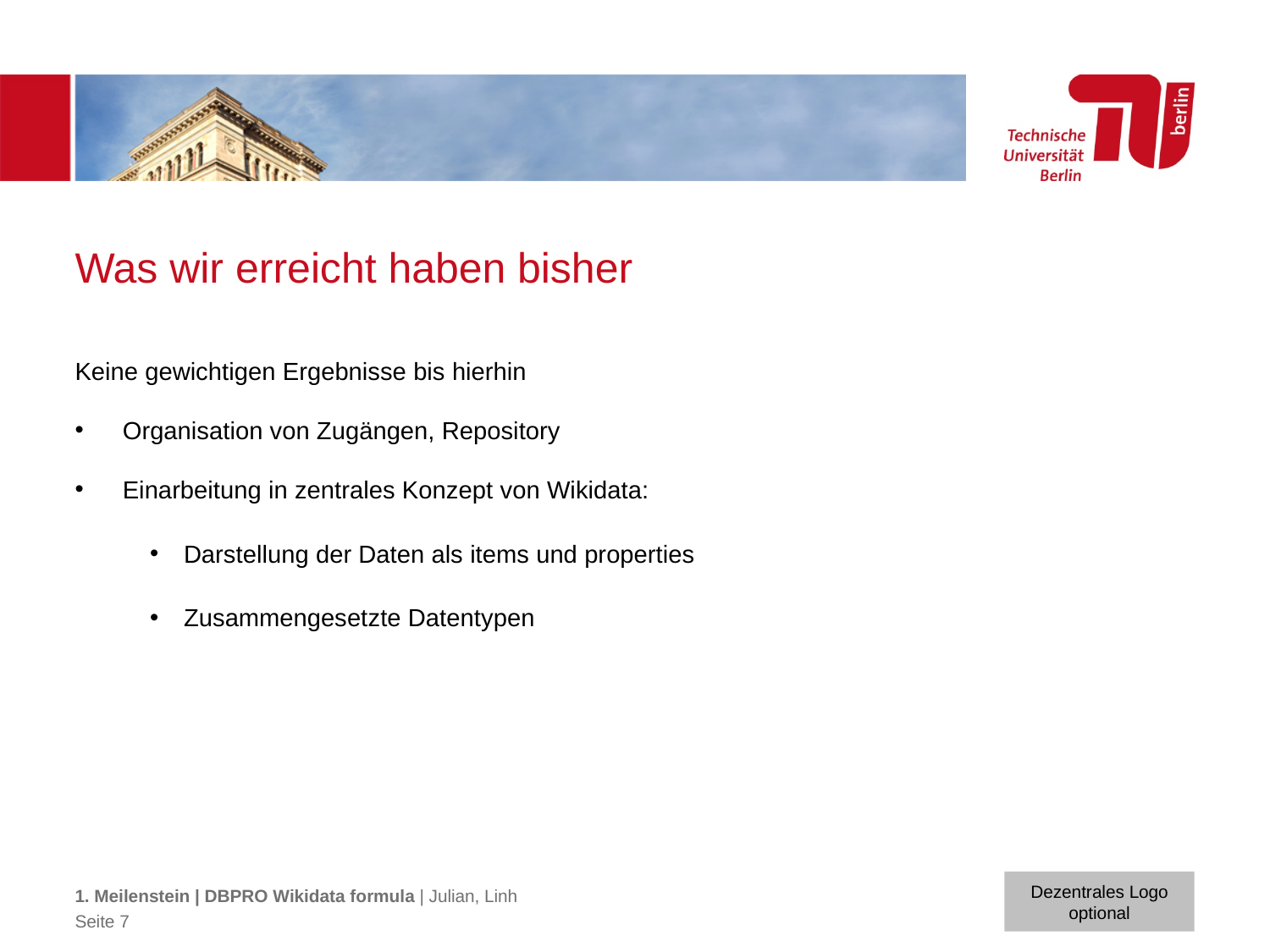

# Was wir erreicht haben bisher
Keine gewichtigen Ergebnisse bis hierhin
Organisation von Zugängen, Repository
Einarbeitung in zentrales Konzept von Wikidata:
Darstellung der Daten als items und properties
Zusammengesetzte Datentypen

1. Meilenstein | DBPRO Wikidata formula | Julian, Linh
Seite 7